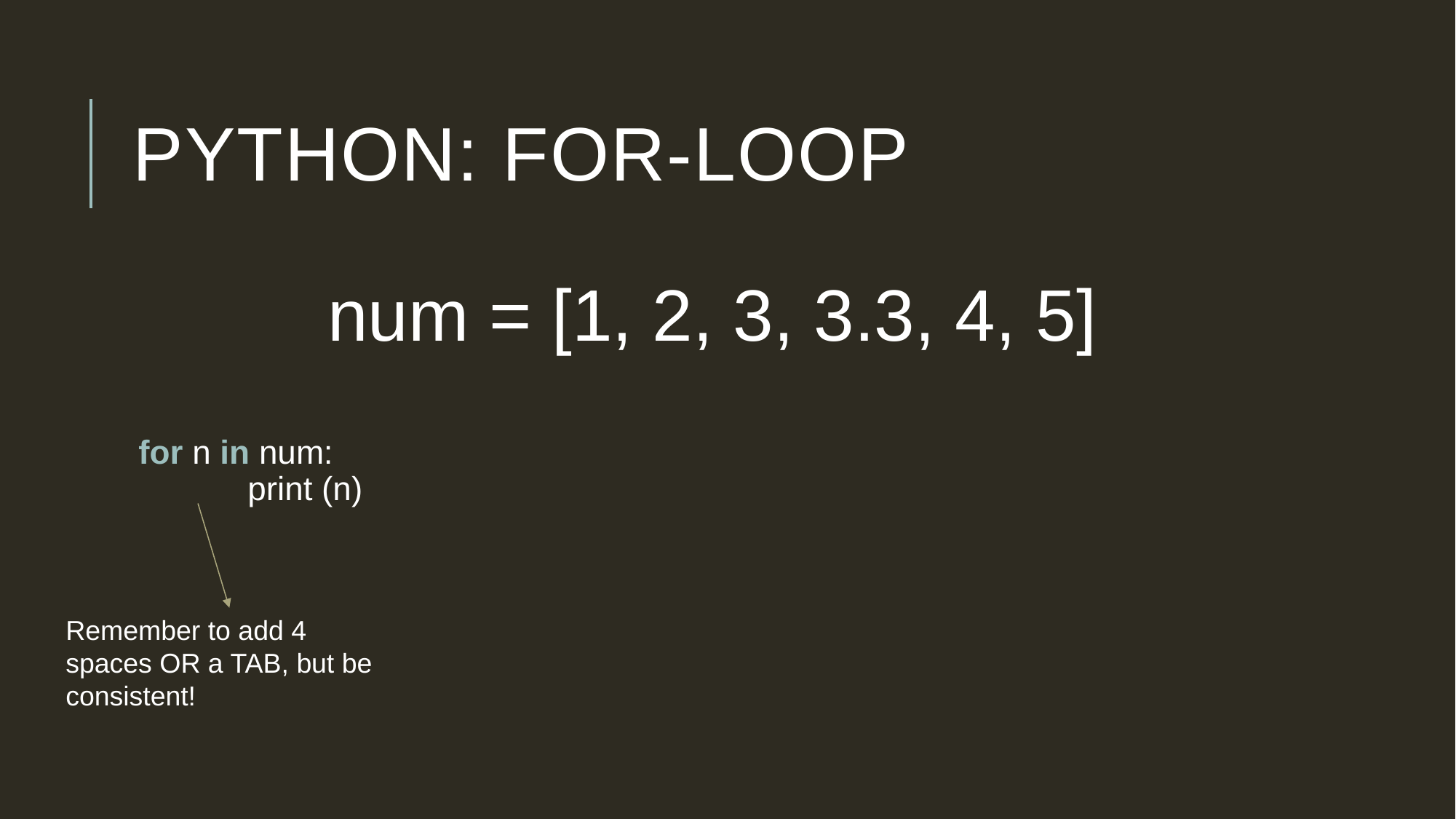

# Python: For-loop
num = [1, 2, 3, 3.3, 4, 5]

for n in num:
	print (n)
Remember to add 4 spaces OR a TAB, but be consistent!